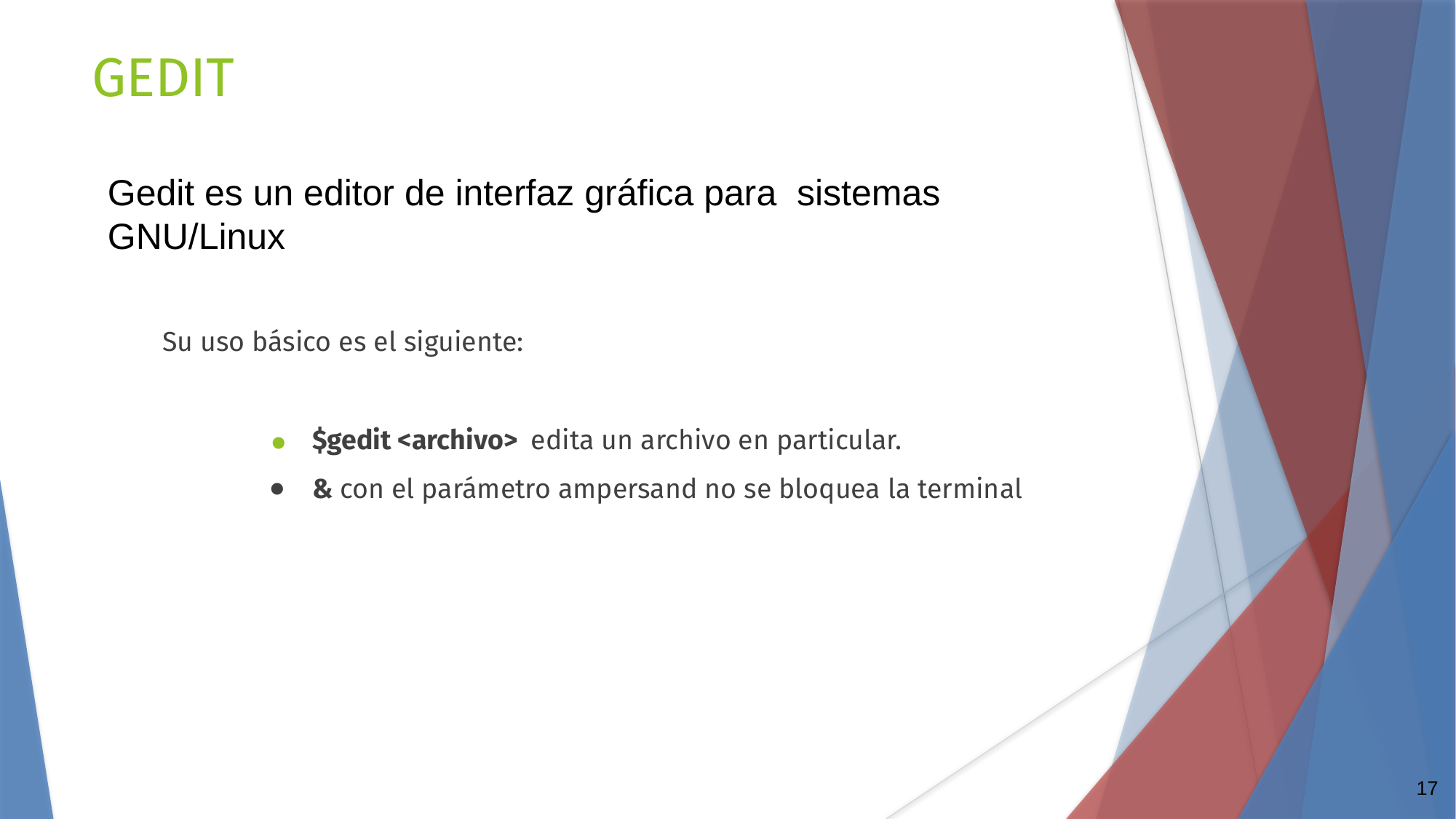

GEDIT
Gedit es un editor de interfaz gráfica para  sistemas GNU/Linux
Su uso básico es el siguiente:

$gedit <archivo>  edita un archivo en particular.
& con el parámetro ampersand no se bloquea la terminal
17